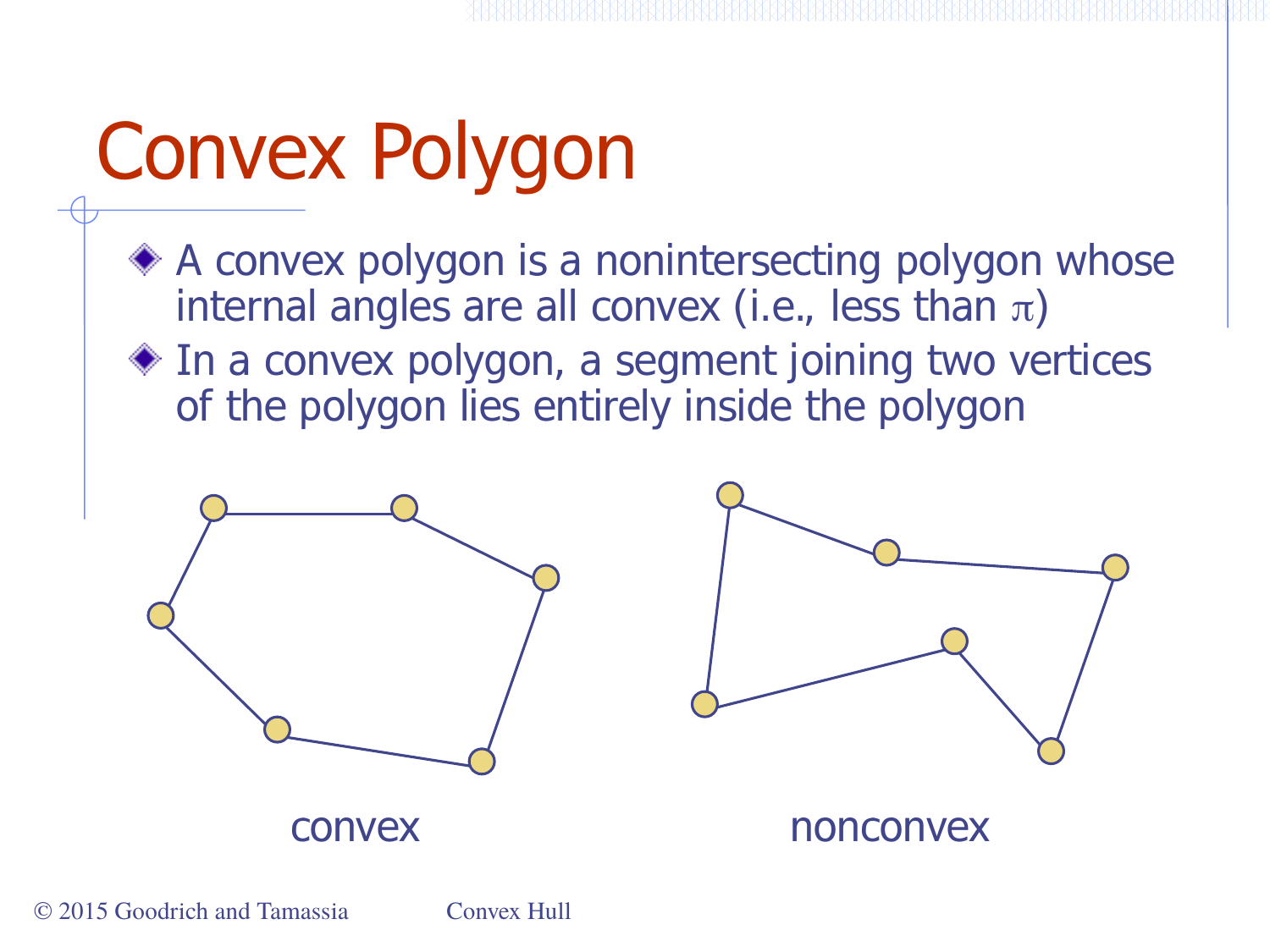

# Convex Polygon
A convex polygon is a nonintersecting polygon whose internal angles are all convex (i.e., less than π)
In a convex polygon, a segment joining two vertices of the polygon lies entirely inside the polygon

convex
nonconvex
© 2015 Goodrich and Tamassia
Convex Hull
19